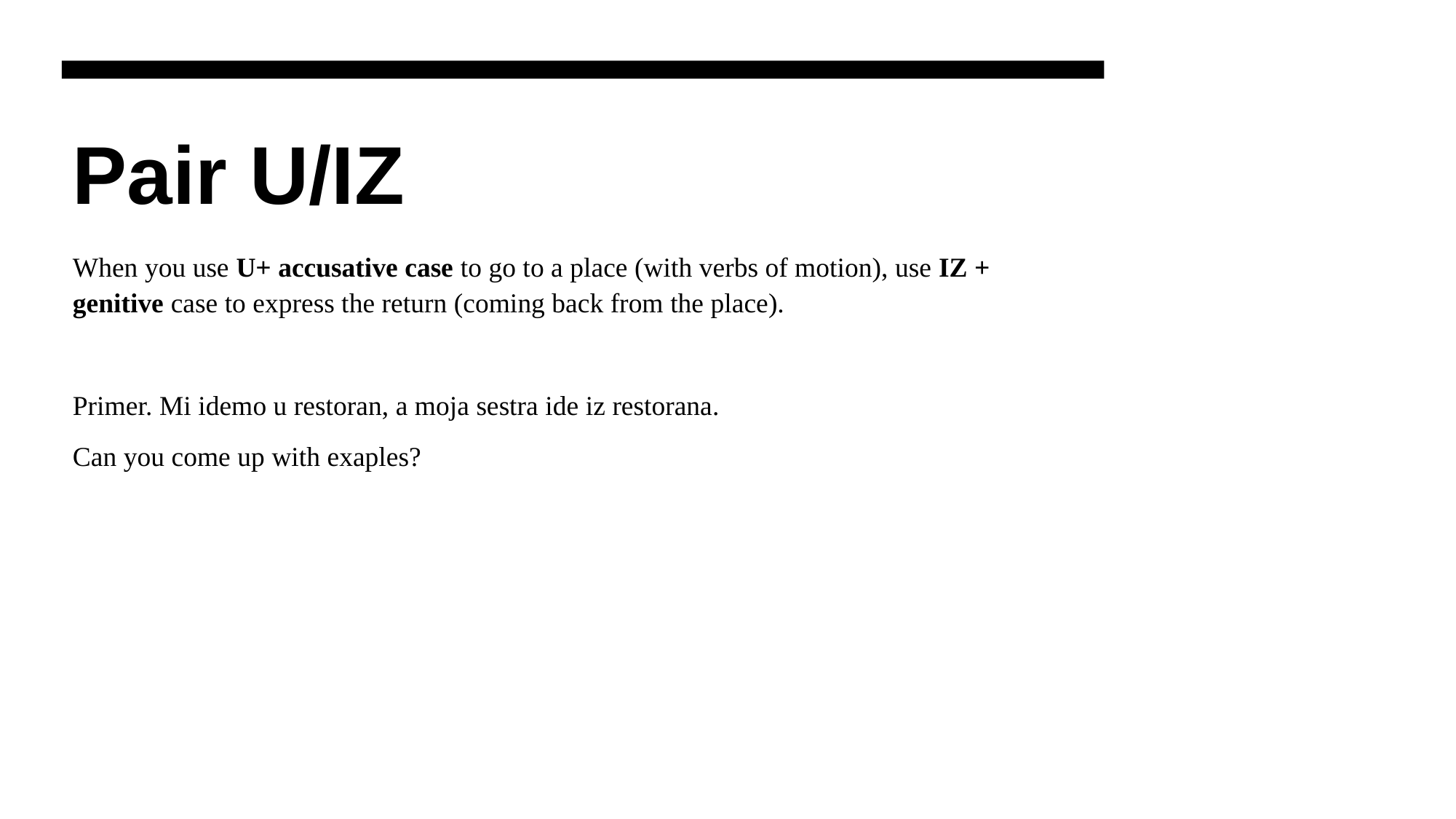

# Pair U/IZ
When you use U+ accusative case to go to a place (with verbs of motion), use IZ + genitive case to express the return (coming back from the place).

Primer. Mi idemo u restoran, a moja sestra ide iz restorana.
Can you come up with exaples?